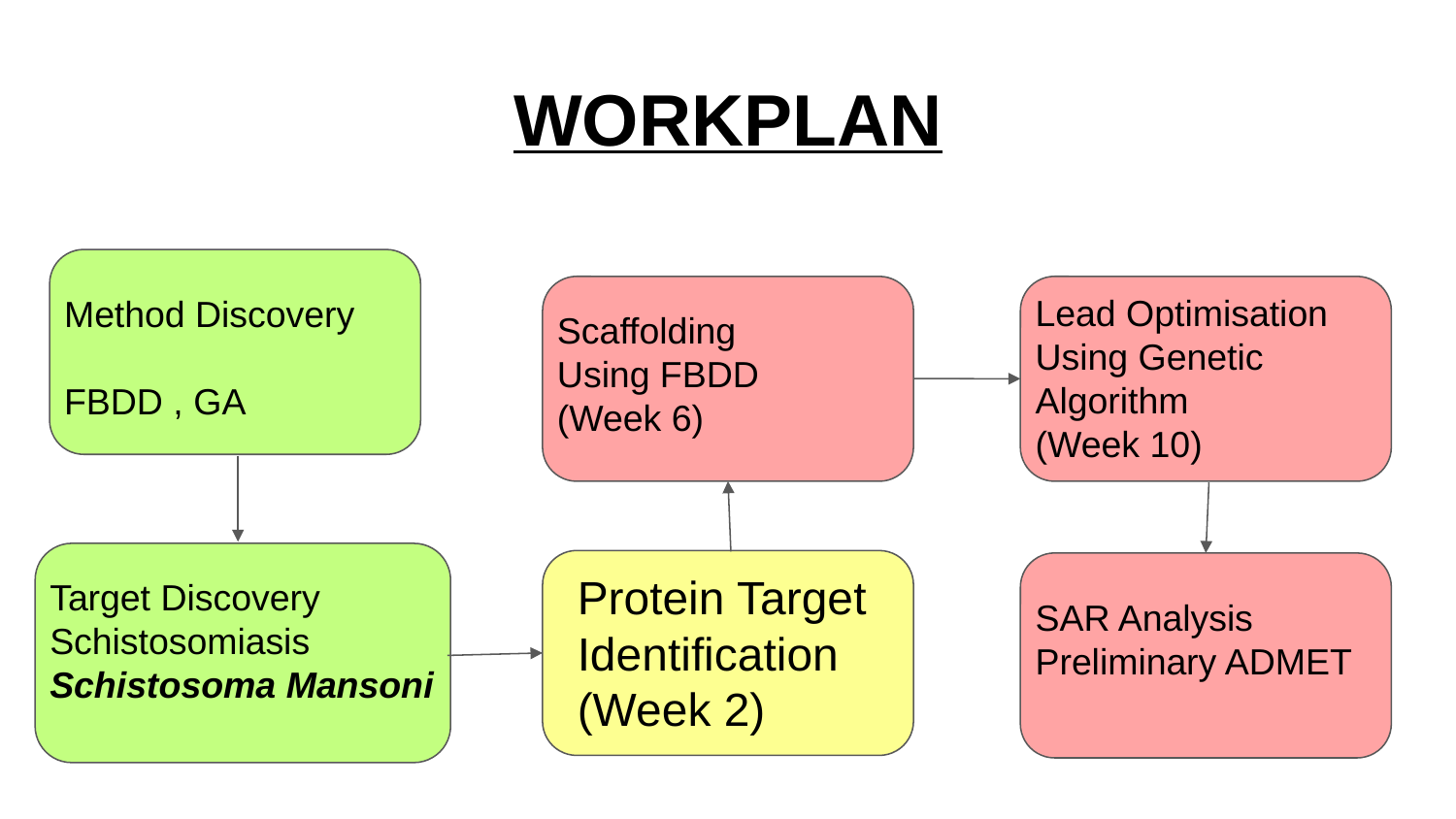

# WORKPLAN

Lead Optimisation
Using Genetic Algorithm
(Week 10)
Method Discovery

FBDD , GA

Scaffolding
Using FBDD
(Week 6)

Protein Target
Identification
(Week 2)
Target Discovery
Schistosomiasis
Schistosoma Mansoni
SAR Analysis
Preliminary ADMET